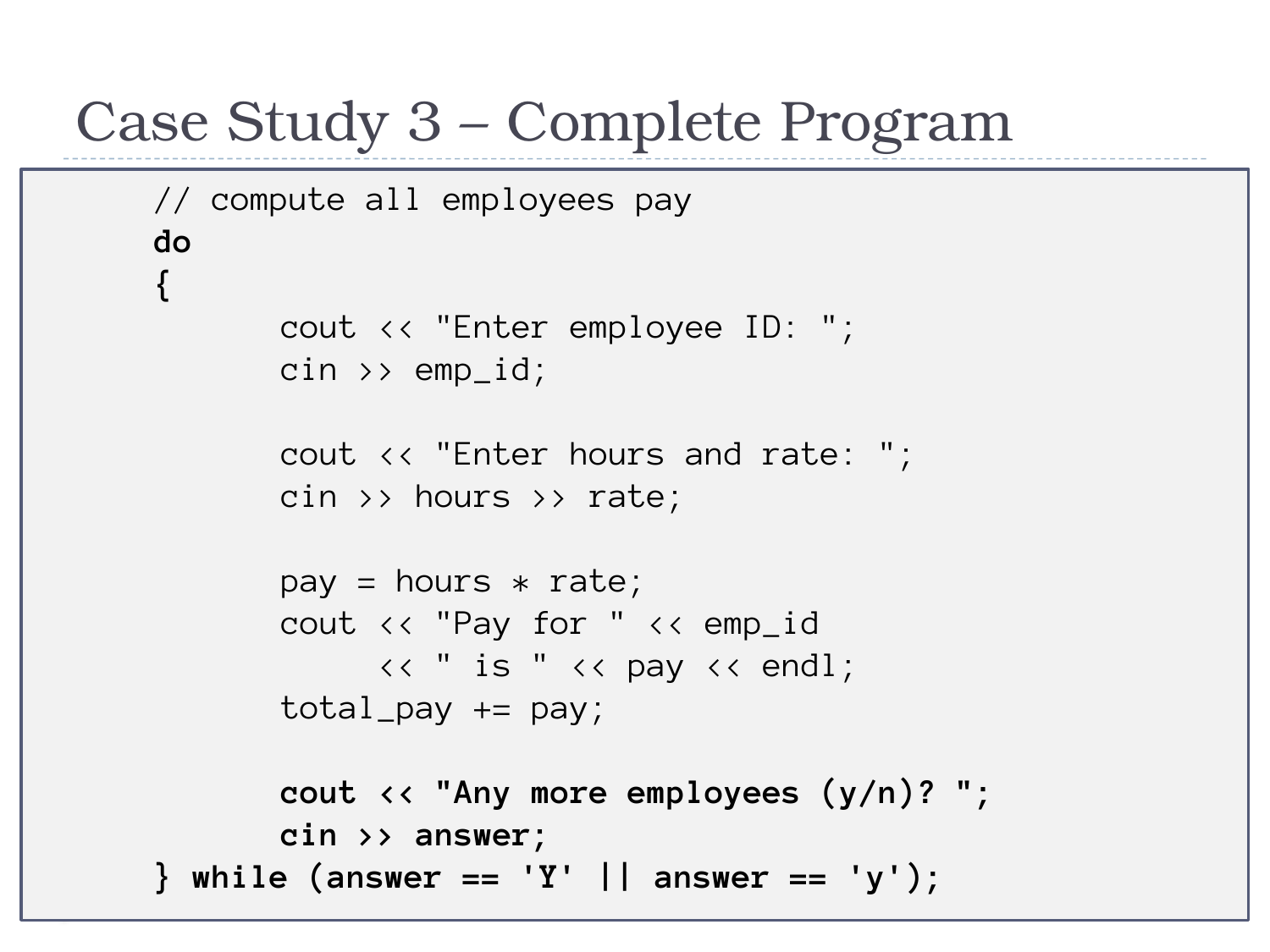

# Case Study 3 – Complete Program
	// compute all employees pay
	do
	{
		cout << "Enter employee ID: ";
		cin >> emp_id;

		cout << "Enter hours and rate: ";
		cin >> hours >> rate;

		pay = hours * rate;
		cout << "Pay for " << emp_id
		     << " is " << pay << endl;
		total_pay += pay;

		cout << "Any more employees (y/n)? ";
		cin >> answer;
	} while (answer == 'Y' || answer == 'y');
51